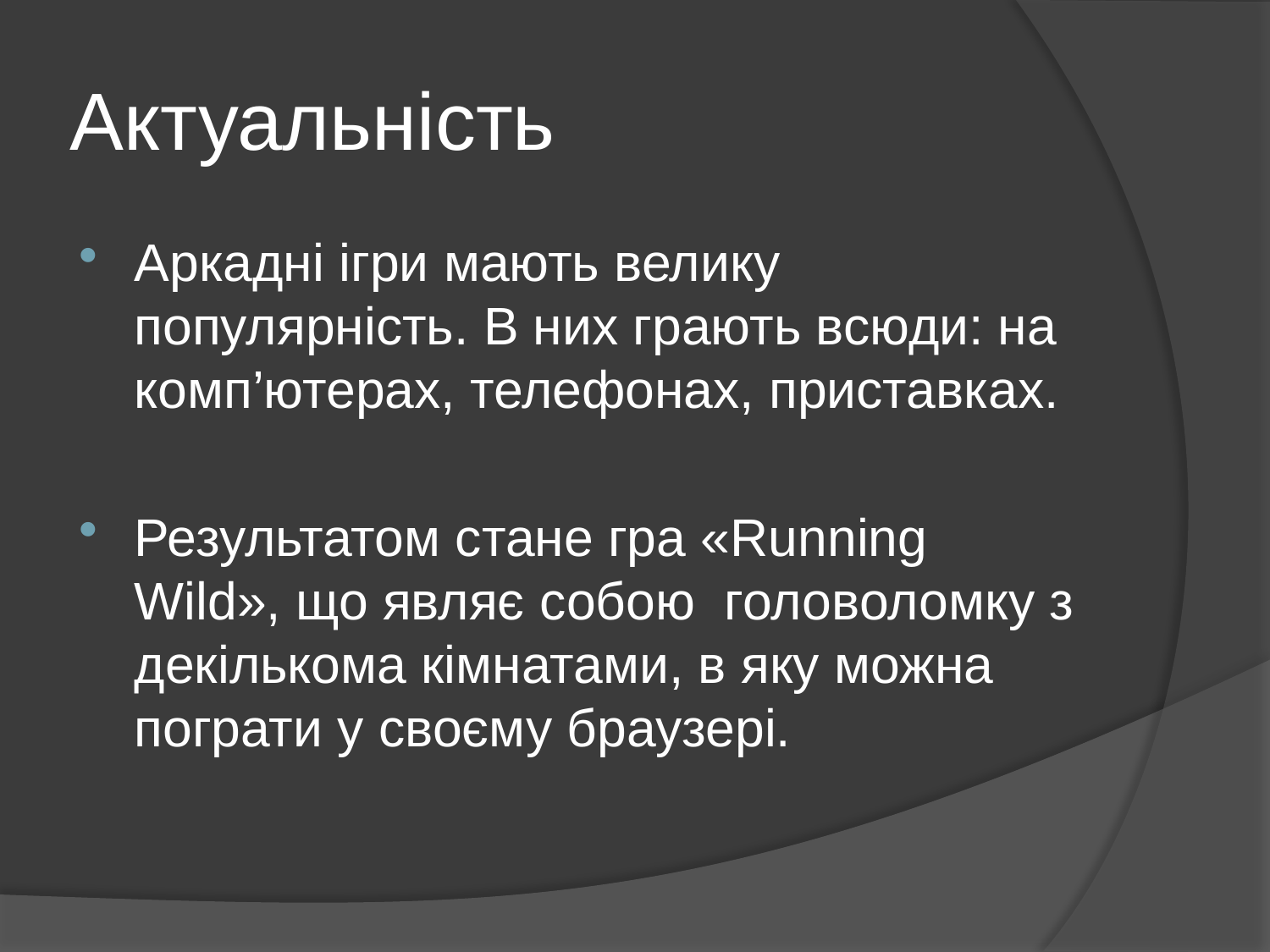

# Актуальність
Аркадні ігри мають велику популярність. В них грають всюди: на комп’ютерах, телефонах, приставках.

Результатом стане гра «Running Wild», що являє собою  головоломку з декількома кімнатами, в яку можна пограти у своєму браузері.